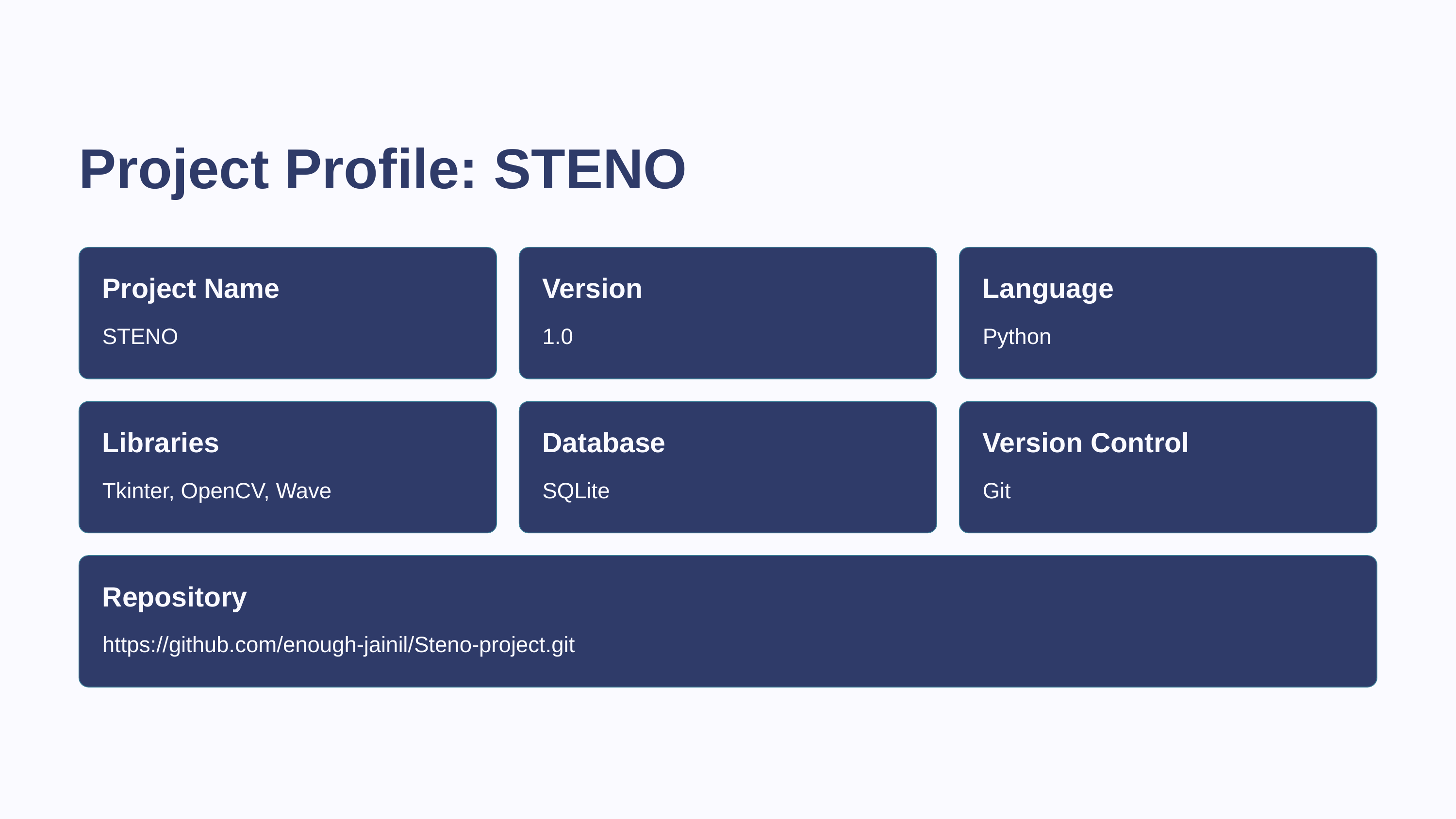

Project Profile: STENO

Project Name
Version
Language
STENO
1.0
Python

Libraries
Database
Version Control
Tkinter, OpenCV, Wave
SQLite
Git

Repository
https://github.com/enough-jainil/Steno-project.git